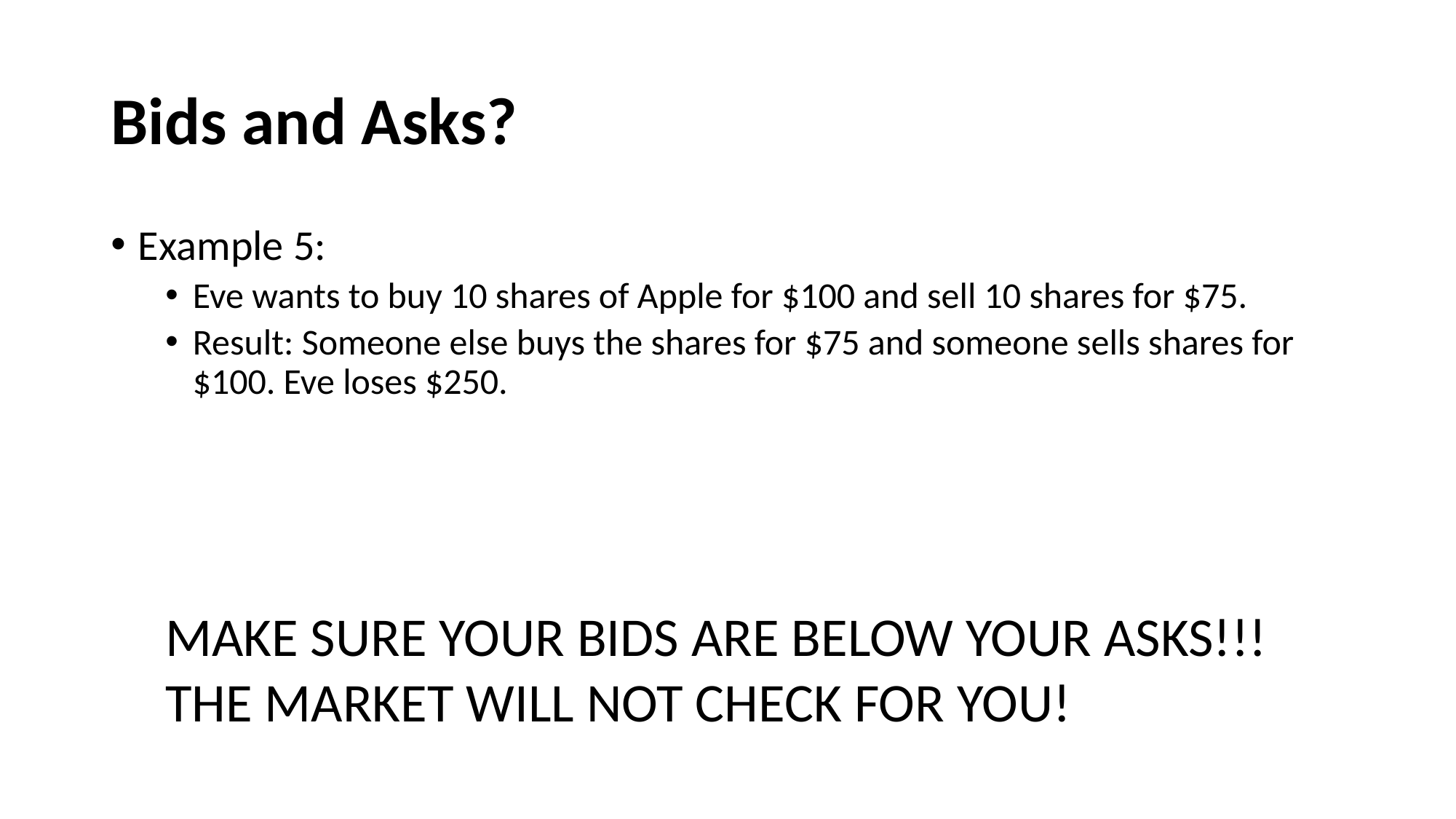

# Bids and Asks?
Example 5:
Eve wants to buy 10 shares of Apple for $100 and sell 10 shares for $75.
Result: Someone else buys the shares for $75 and someone sells shares for $100. Eve loses $250.

MAKE SURE YOUR BIDS ARE BELOW YOUR ASKS!!! THE MARKET WILL NOT CHECK FOR YOU!